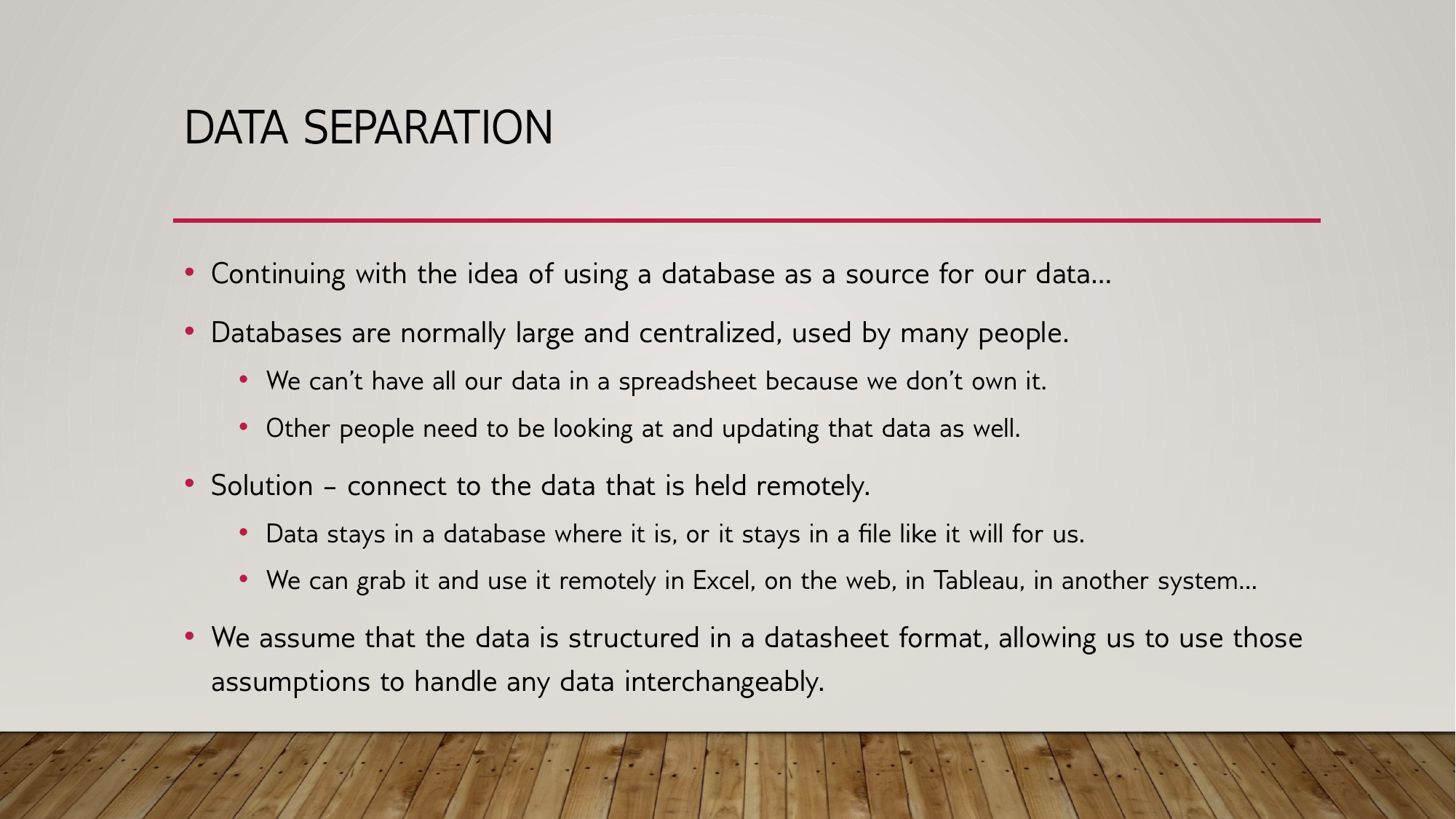

# Data Separation
Continuing with the idea of using a database as a source for our data…
Databases are normally large and centralized, used by many people.
We can’t have all our data in a spreadsheet because we don’t own it.
Other people need to be looking at and updating that data as well.
Solution – connect to the data that is held remotely.
Data stays in a database where it is, or it stays in a file like it will for us.
We can grab it and use it remotely in Excel, on the web, in Tableau, in another system…
We assume that the data is structured in a datasheet format, allowing us to use those assumptions to handle any data interchangeably.